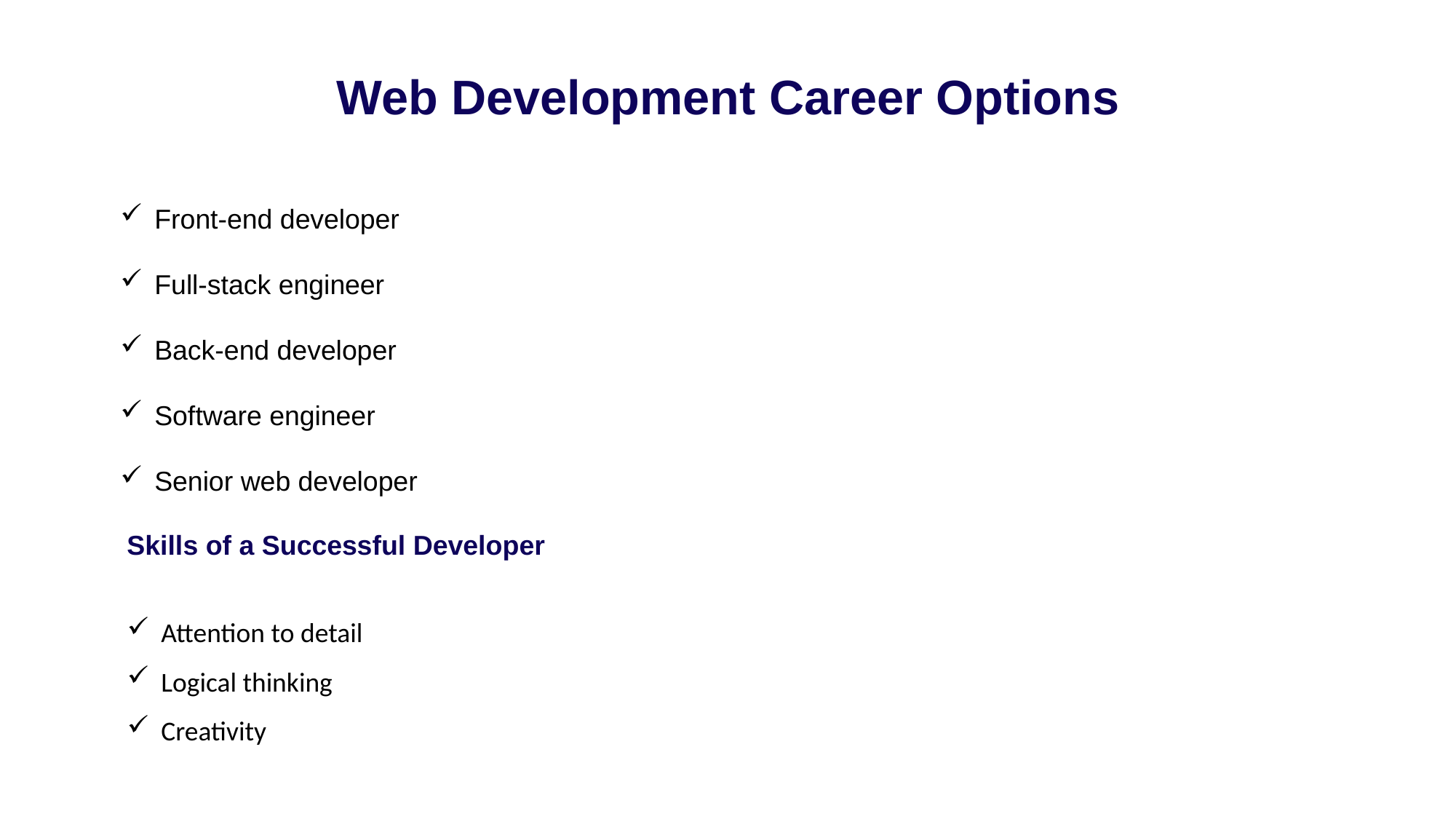

Web Development Career Options
Front-end developer
Full-stack engineer
Back-end developer
Software engineer
Senior web developer
Skills of a Successful Developer
Attention to detail
Logical thinking
Creativity